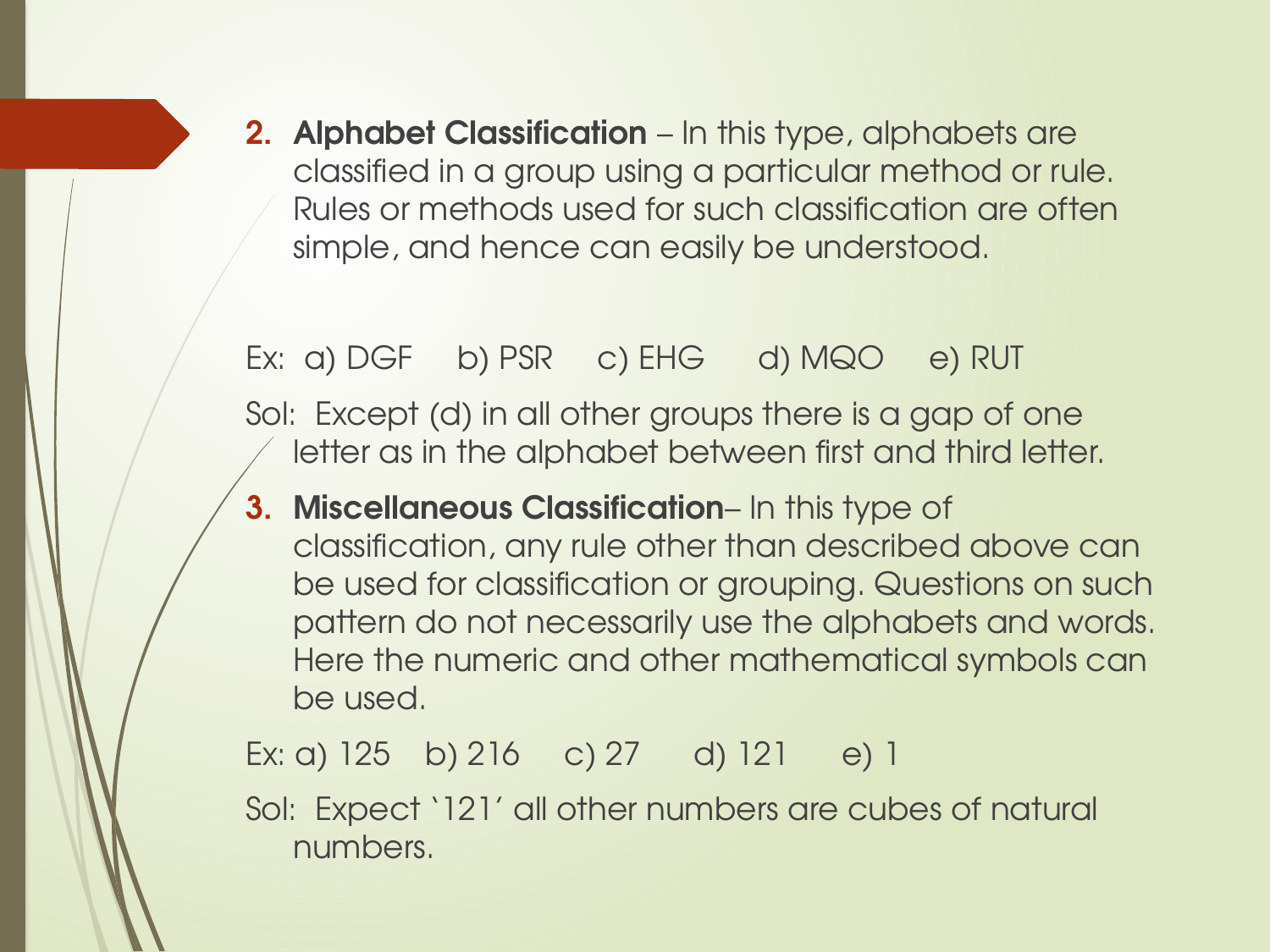

Alphabet Classification – In this type, alphabets are classified in a group using a particular method or rule. Rules or methods used for such classification are often simple, and hence can easily be understood.

Ex:  a) DGF     b) PSR     c) EHG      d) MQO     e) RUT
Sol:  Except (d) in all other groups there is a gap of one letter as in the alphabet between first and third letter.
Miscellaneous Classification– In this type of classification, any rule other than described above can be used for classification or grouping. Questions on such pattern do not necessarily use the alphabets and words. Here the numeric and other mathematical symbols can be used.
Ex: a) 125    b) 216     c) 27      d) 121      e) 1
Sol:  Expect ‘121’ all other numbers are cubes of natural numbers.